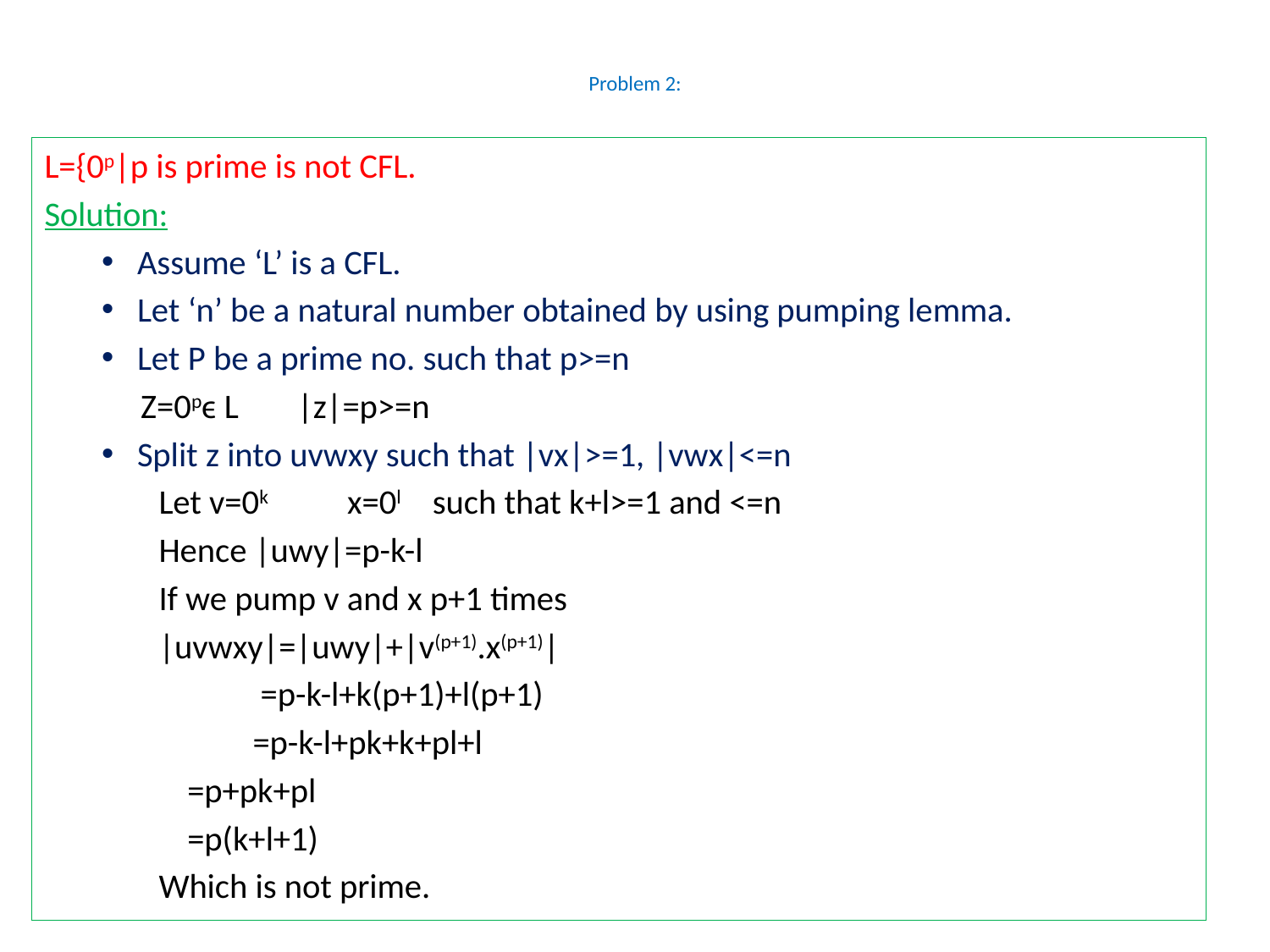

# Problem 2:
L={0p|p is prime is not CFL.
Solution:
Assume ‘L’ is a CFL.
Let ‘n’ be a natural number obtained by using pumping lemma.
Let P be a prime no. such that p>=n
     Z=0pϵ L		|z|=p>=n
Split z into uvwxy such that |vx|>=1, |vwx|<=n
Let v=0k		x=0l    such that k+l>=1 and <=n
Hence |uwy|=p-k-l
If we pump v and x p+1 times
|uvwxy|=|uwy|+|v(p+1).x(p+1)|
             =p-k-l+k(p+1)+l(p+1)
            =p-k-l+pk+k+pl+l
	=p+pk+pl
	=p(k+l+1)
Which is not prime.